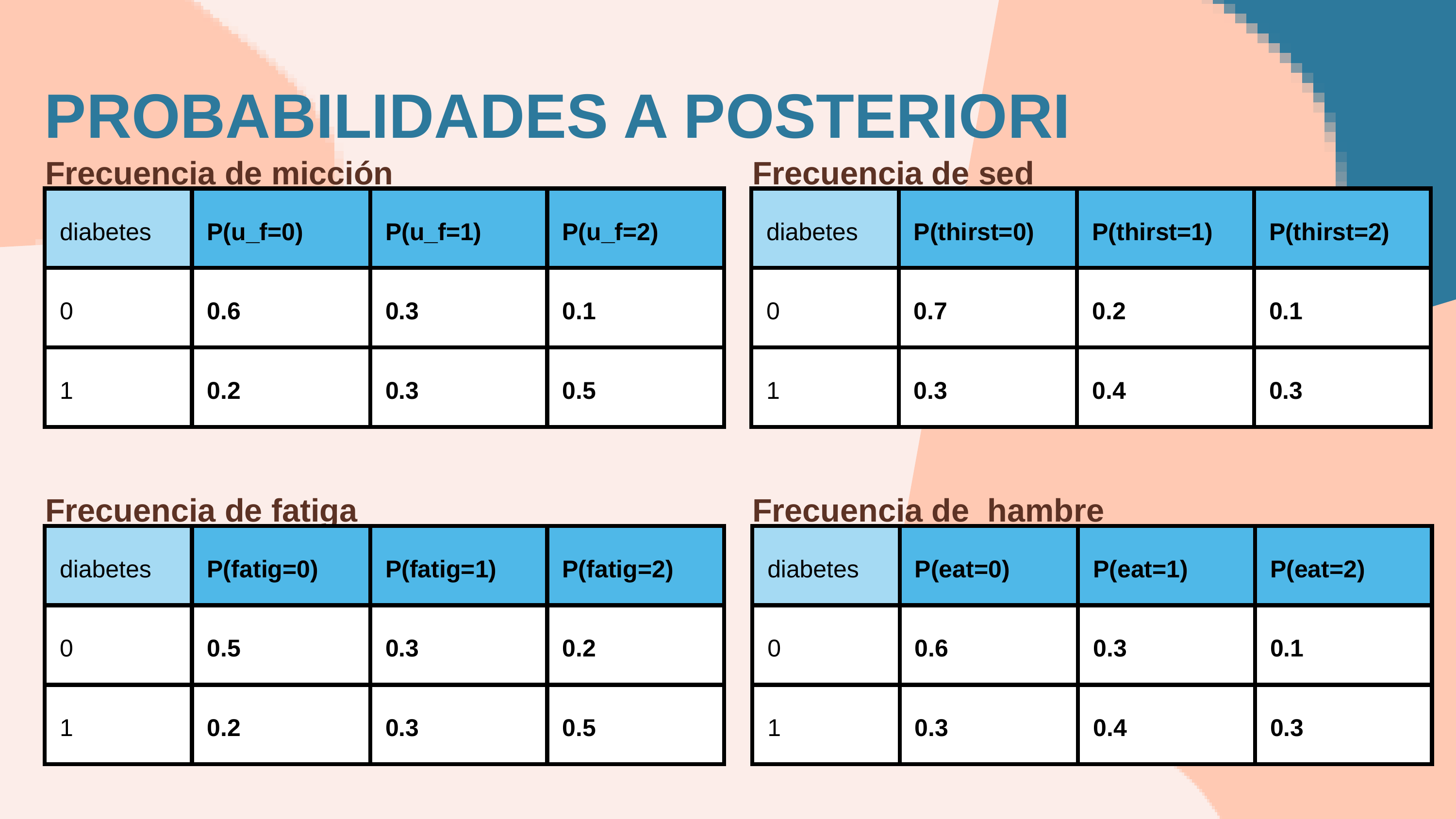

PROBABILIDADES A POSTERIORI
Frecuencia de micción
Frecuencia de sed
| diabetes | P(u\_f=0) | P(u\_f=1) | P(u\_f=2) |
| --- | --- | --- | --- |
| 0 | 0.6 | 0.3 | 0.1 |
| 1 | 0.2 | 0.3 | 0.5 |
| diabetes | P(thirst=0) | P(thirst=1) | P(thirst=2) |
| --- | --- | --- | --- |
| 0 | 0.7 | 0.2 | 0.1 |
| 1 | 0.3 | 0.4 | 0.3 |
Frecuencia de fatiga
Frecuencia de  hambre
| diabetes | P(fatig=0) | P(fatig=1) | P(fatig=2) |
| --- | --- | --- | --- |
| 0 | 0.5 | 0.3 | 0.2 |
| 1 | 0.2 | 0.3 | 0.5 |
| diabetes | P(eat=0) | P(eat=1) | P(eat=2) |
| --- | --- | --- | --- |
| 0 | 0.6 | 0.3 | 0.1 |
| 1 | 0.3 | 0.4 | 0.3 |